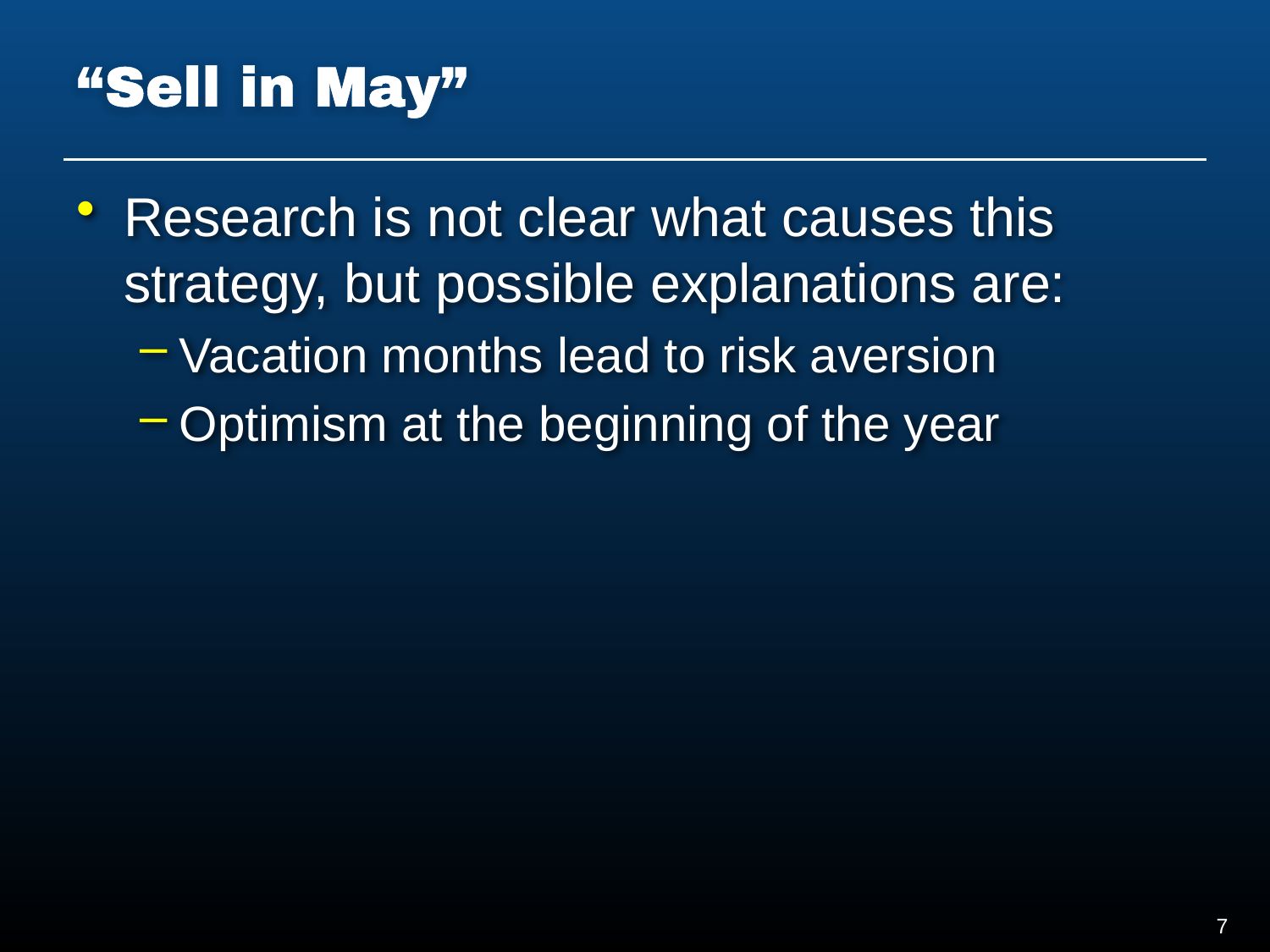

# “Sell in May”
Research is not clear what causes this strategy, but possible explanations are:
Vacation months lead to risk aversion
Optimism at the beginning of the year
7